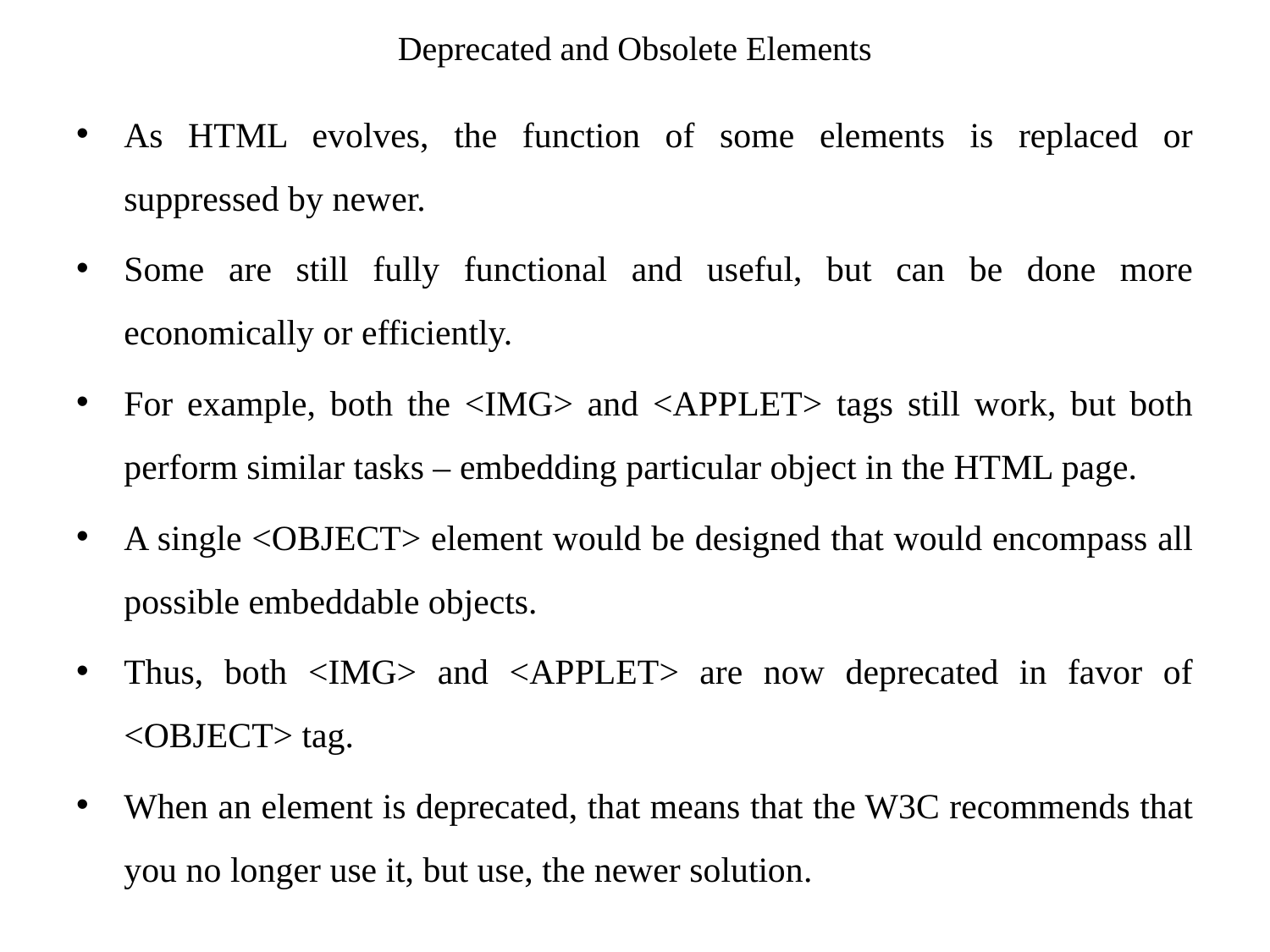

# Deprecated and Obsolete Elements
As HTML evolves, the function of some elements is replaced or suppressed by newer.
Some are still fully functional and useful, but can be done more economically or efficiently.
For example, both the <IMG> and <APPLET> tags still work, but both perform similar tasks – embedding particular object in the HTML page.
A single <OBJECT> element would be designed that would encompass all possible embeddable objects.
Thus, both <IMG> and <APPLET> are now deprecated in favor of <OBJECT> tag.
When an element is deprecated, that means that the W3C recommends that you no longer use it, but use, the newer solution.